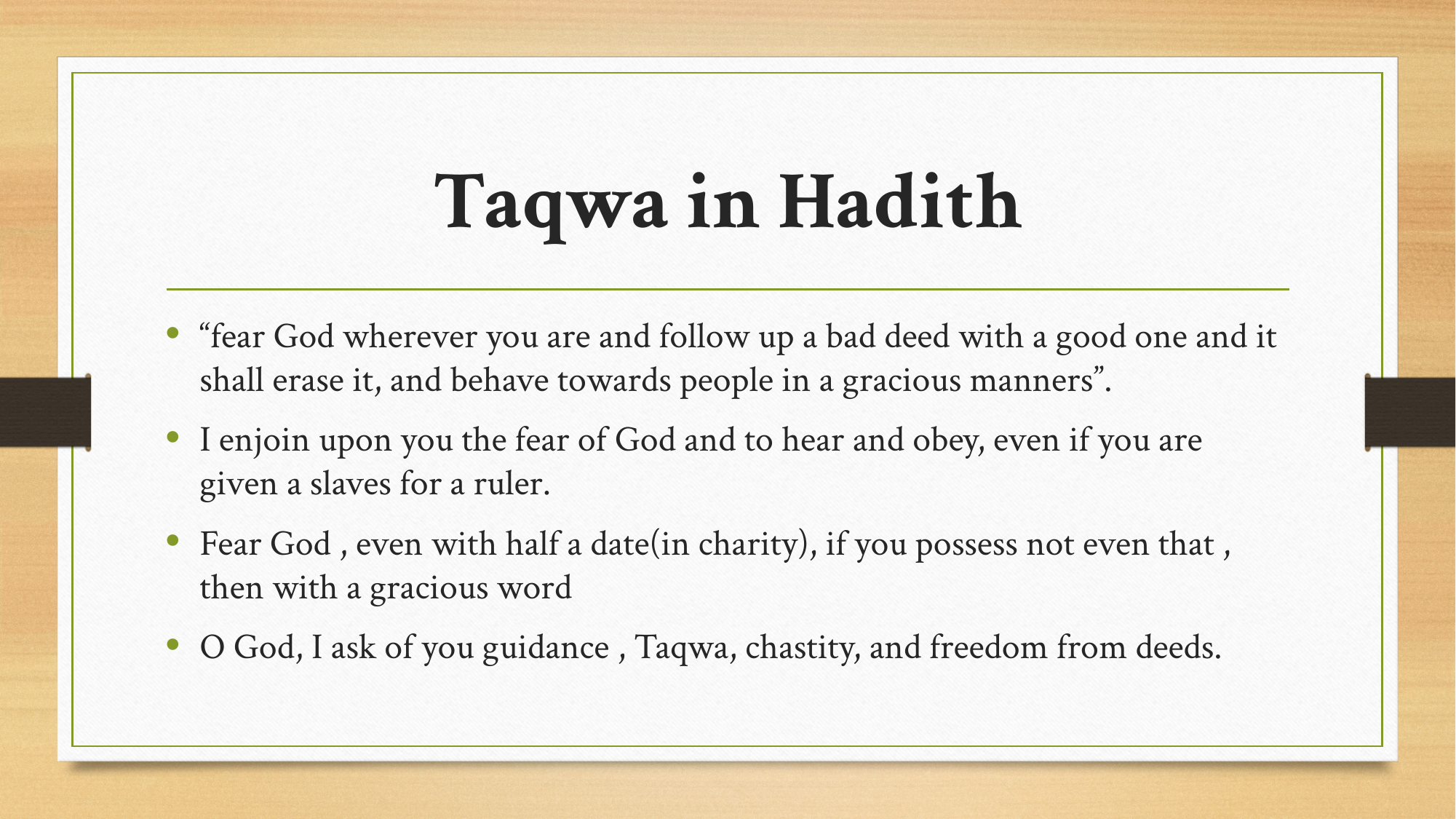

# Taqwa in Hadith
“fear God wherever you are and follow up a bad deed with a good one and it shall erase it, and behave towards people in a gracious manners”.
I enjoin upon you the fear of God and to hear and obey, even if you are given a slaves for a ruler.
Fear God , even with half a date(in charity), if you possess not even that , then with a gracious word
O God, I ask of you guidance , Taqwa, chastity, and freedom from deeds.